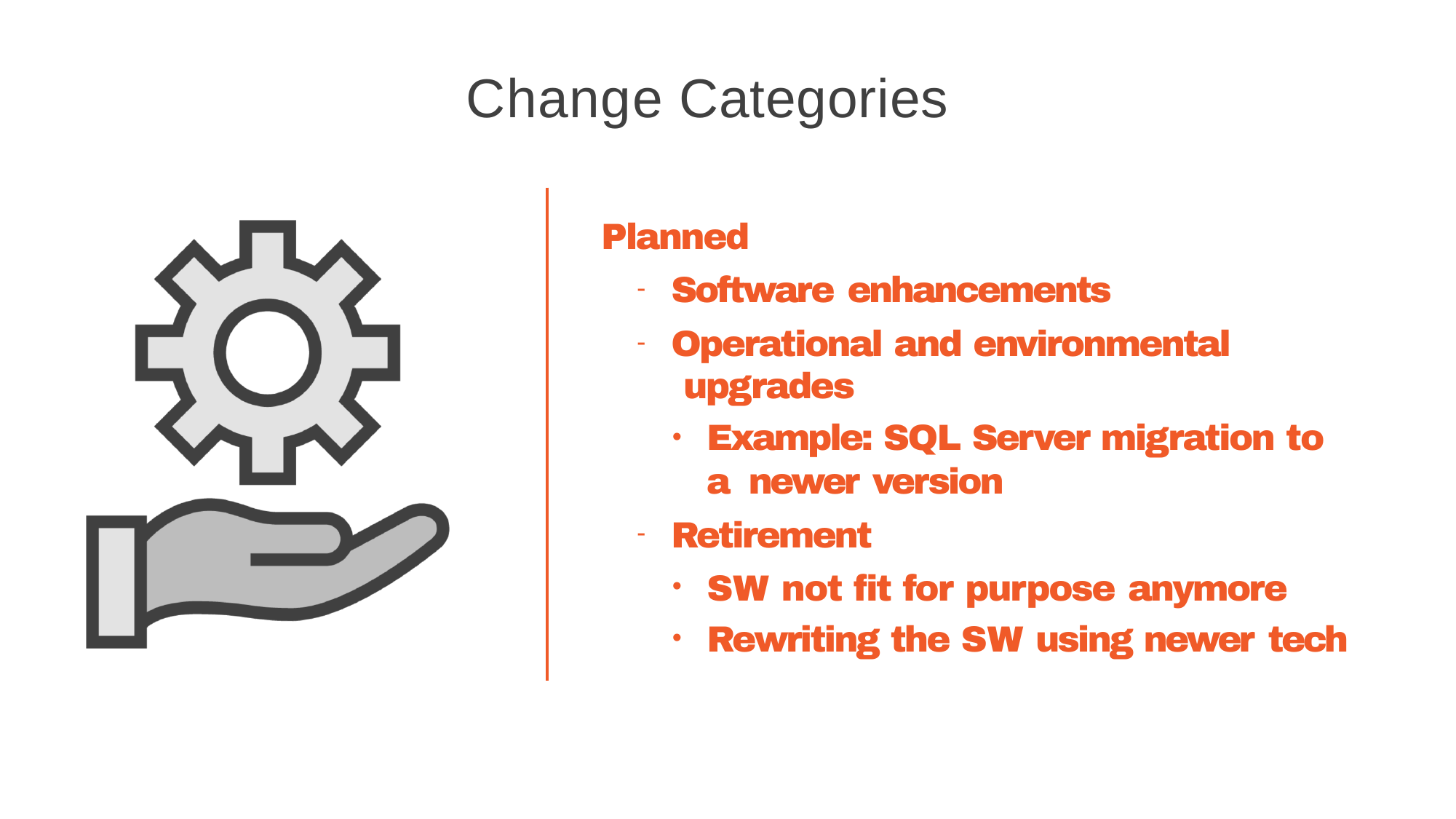

# Change Categories
Planned
Software enhancements
Operational and environmental  upgrades
Example: SQL Server migration to a  newer version
Retirement
SW not fit for purpose anymore
Rewriting the SW using newer tech